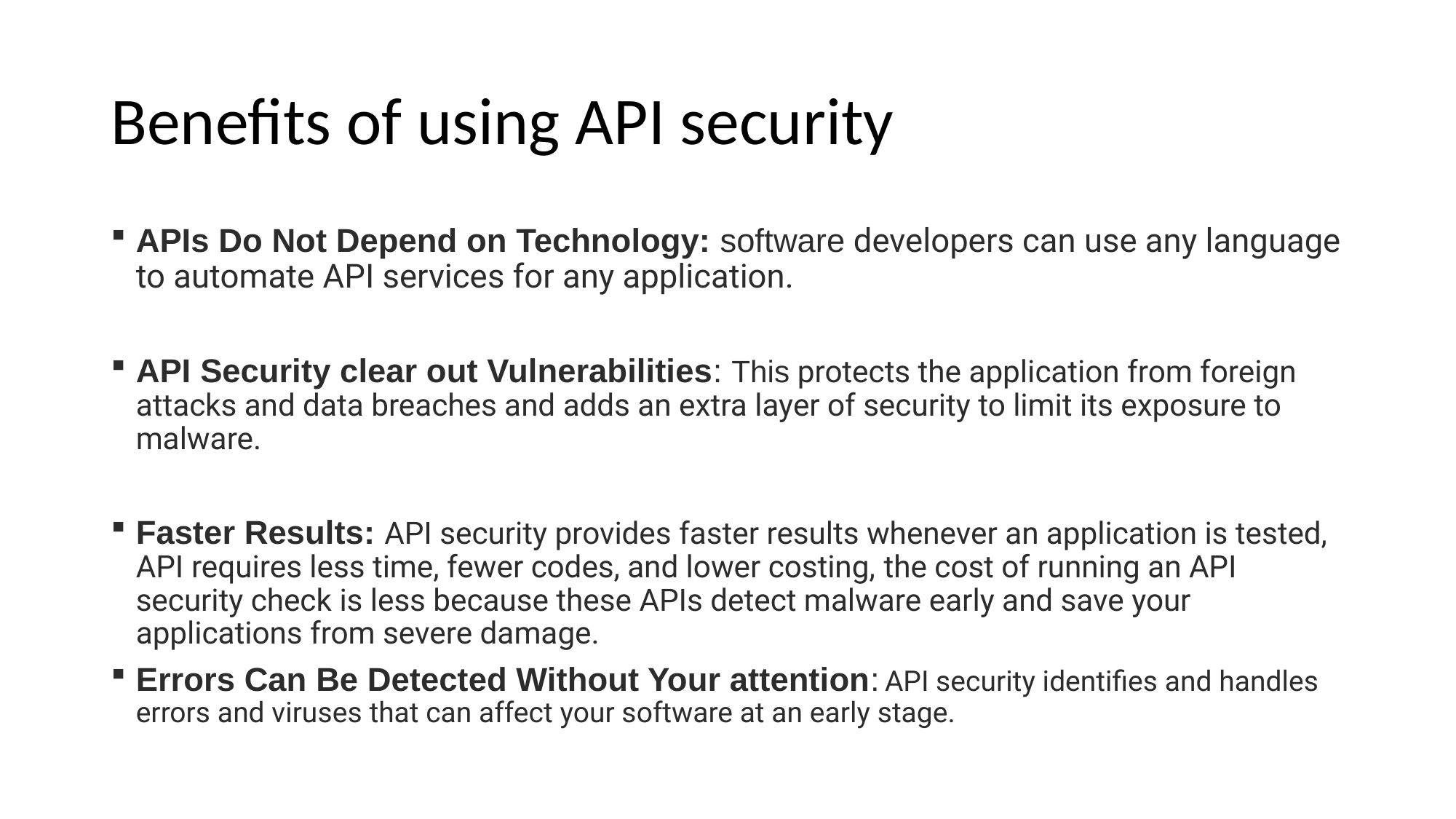

# Benefits of using API security
APIs Do Not Depend on Technology: software developers can use any language to automate API services for any application.

API Security clear out Vulnerabilities: This protects the application from foreign attacks and data breaches and adds an extra layer of security to limit its exposure to malware.

Faster Results: API security provides faster results whenever an application is tested, API requires less time, fewer codes, and lower costing, the cost of running an API security check is less because these APIs detect malware early and save your applications from severe damage.
Errors Can Be Detected Without Your attention: API security identifies and handles errors and viruses that can affect your software at an early stage.